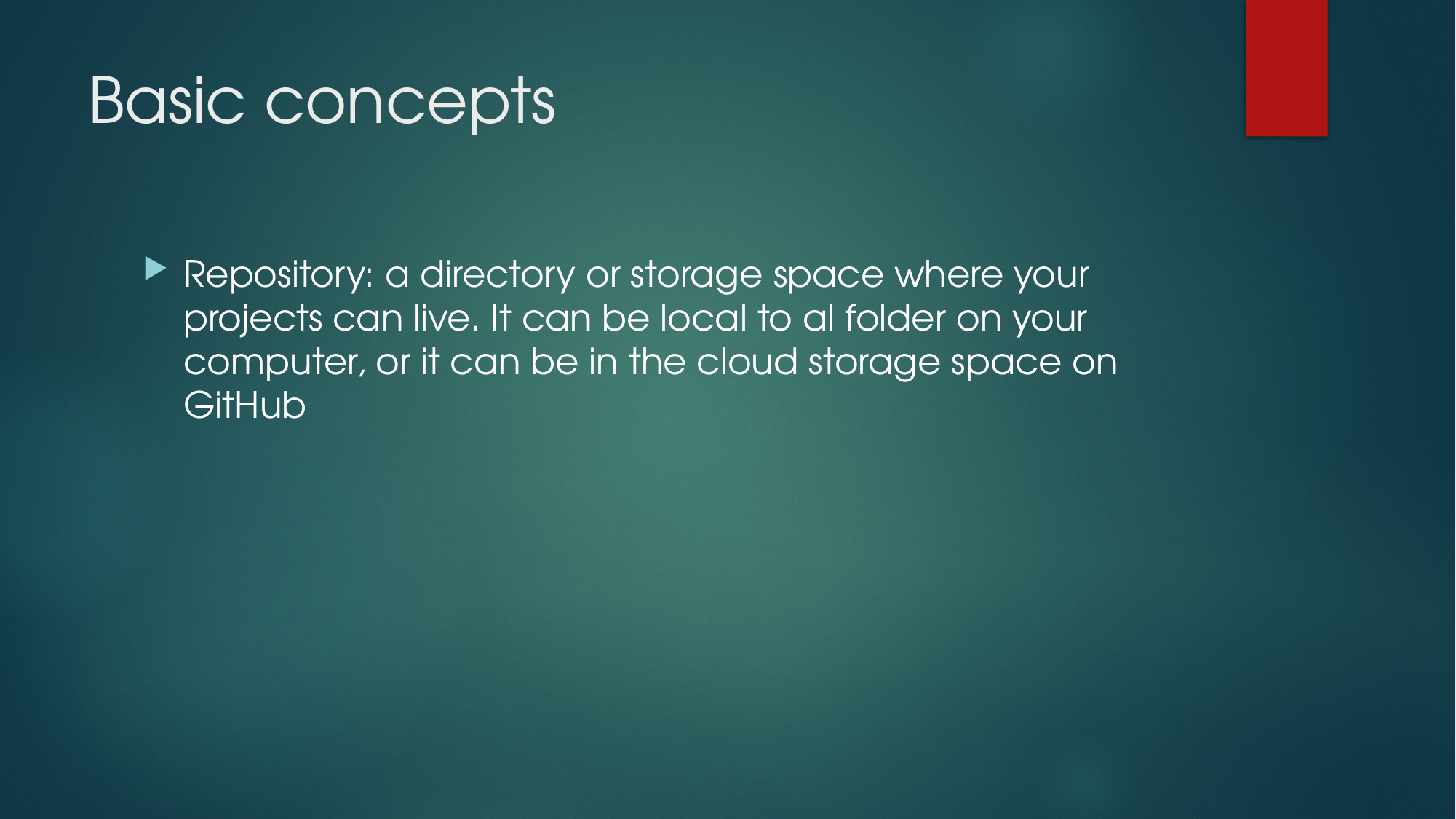

# Basic concepts
Repository: a directory or storage space where your projects can live. It can be local to al folder on your computer, or it can be in the cloud storage space on GitHub